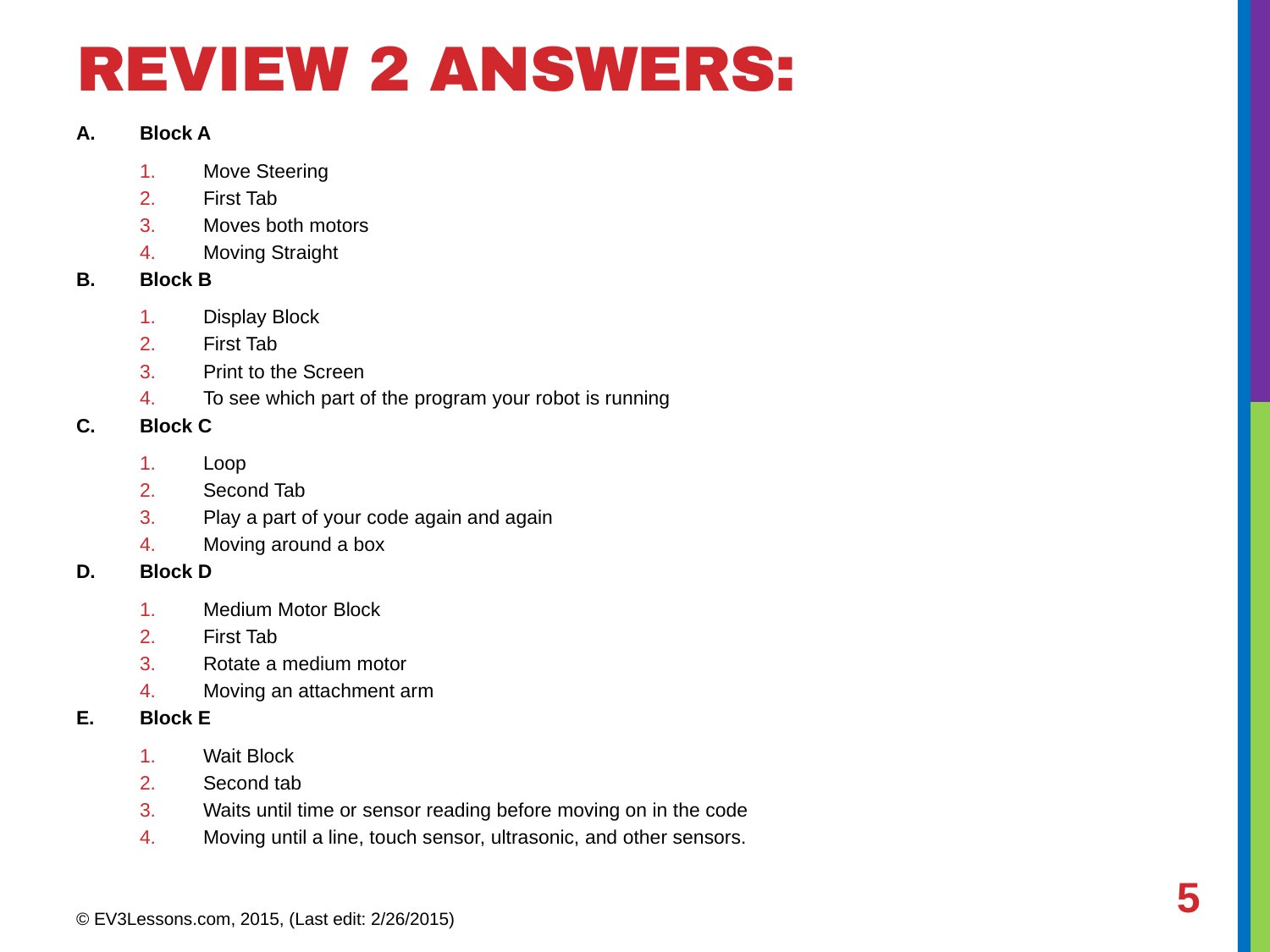

# REVIEW 2 Answers:
Block A
Move Steering
First Tab
Moves both motors
Moving Straight
Block B
Display Block
First Tab
Print to the Screen
To see which part of the program your robot is running
Block C
Loop
Second Tab
Play a part of your code again and again
Moving around a box
Block D
Medium Motor Block
First Tab
Rotate a medium motor
Moving an attachment arm
Block E
Wait Block
Second tab
Waits until time or sensor reading before moving on in the code
Moving until a line, touch sensor, ultrasonic, and other sensors.

5
© EV3Lessons.com, 2015, (Last edit: 2/26/2015)